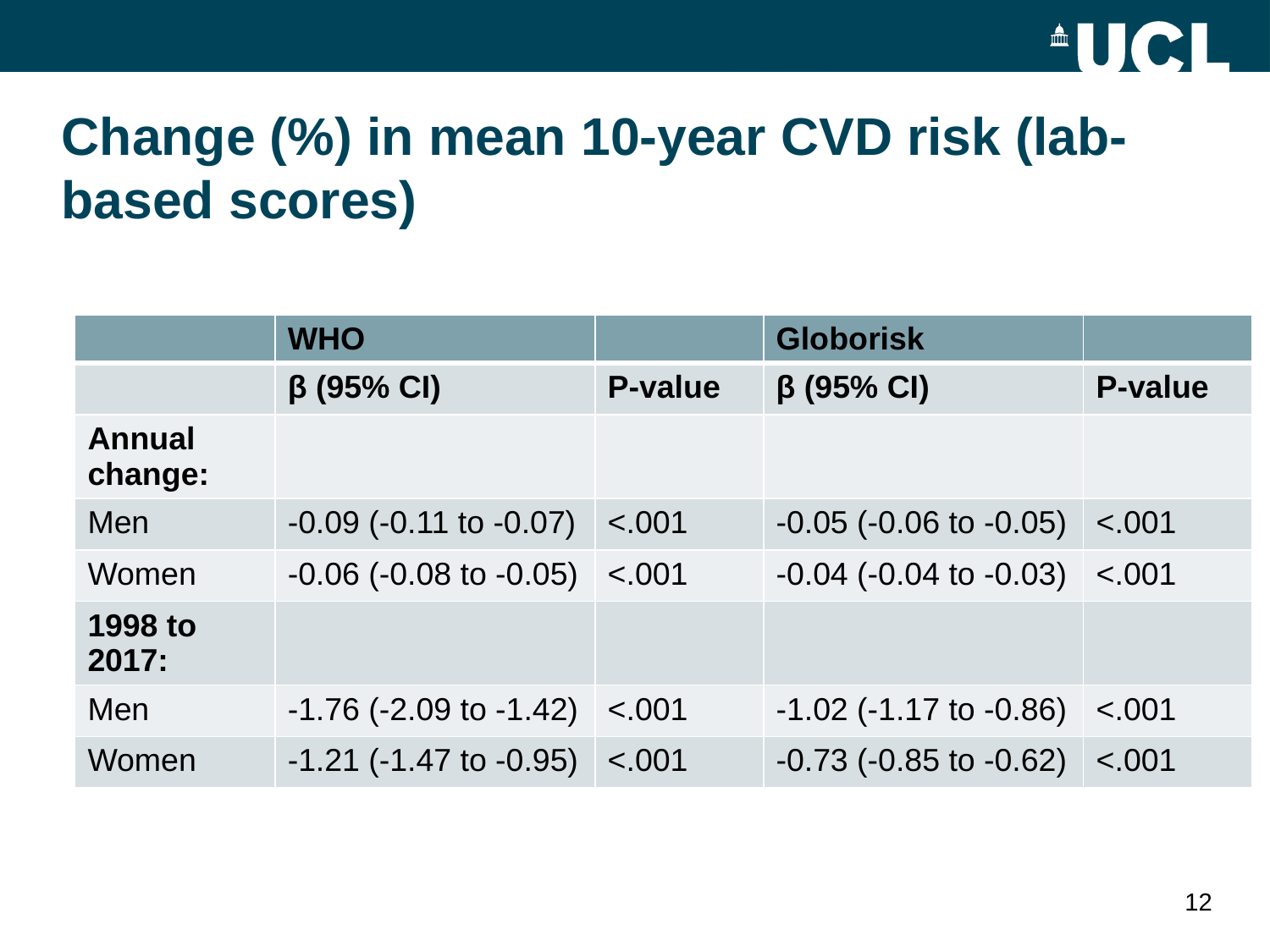

# Change (%) in mean 10-year CVD risk (lab-based scores)
|  | WHO |  | Globorisk |  |
| --- | --- | --- | --- | --- |
|  | β (95% CI) | P-value | β (95% CI) | P-value |
| Annual change: |  |  |  |  |
| Men | -0.09 (-0.11 to -0.07) | <.001 | -0.05 (-0.06 to -0.05) | <.001 |
| Women | -0.06 (-0.08 to -0.05) | <.001 | -0.04 (-0.04 to -0.03) | <.001 |
| 1998 to 2017: |  |  |  |  |
| Men | -1.76 (-2.09 to -1.42) | <.001 | -1.02 (-1.17 to -0.86) | <.001 |
| Women | -1.21 (-1.47 to -0.95) | <.001 | -0.73 (-0.85 to -0.62) | <.001 |
12